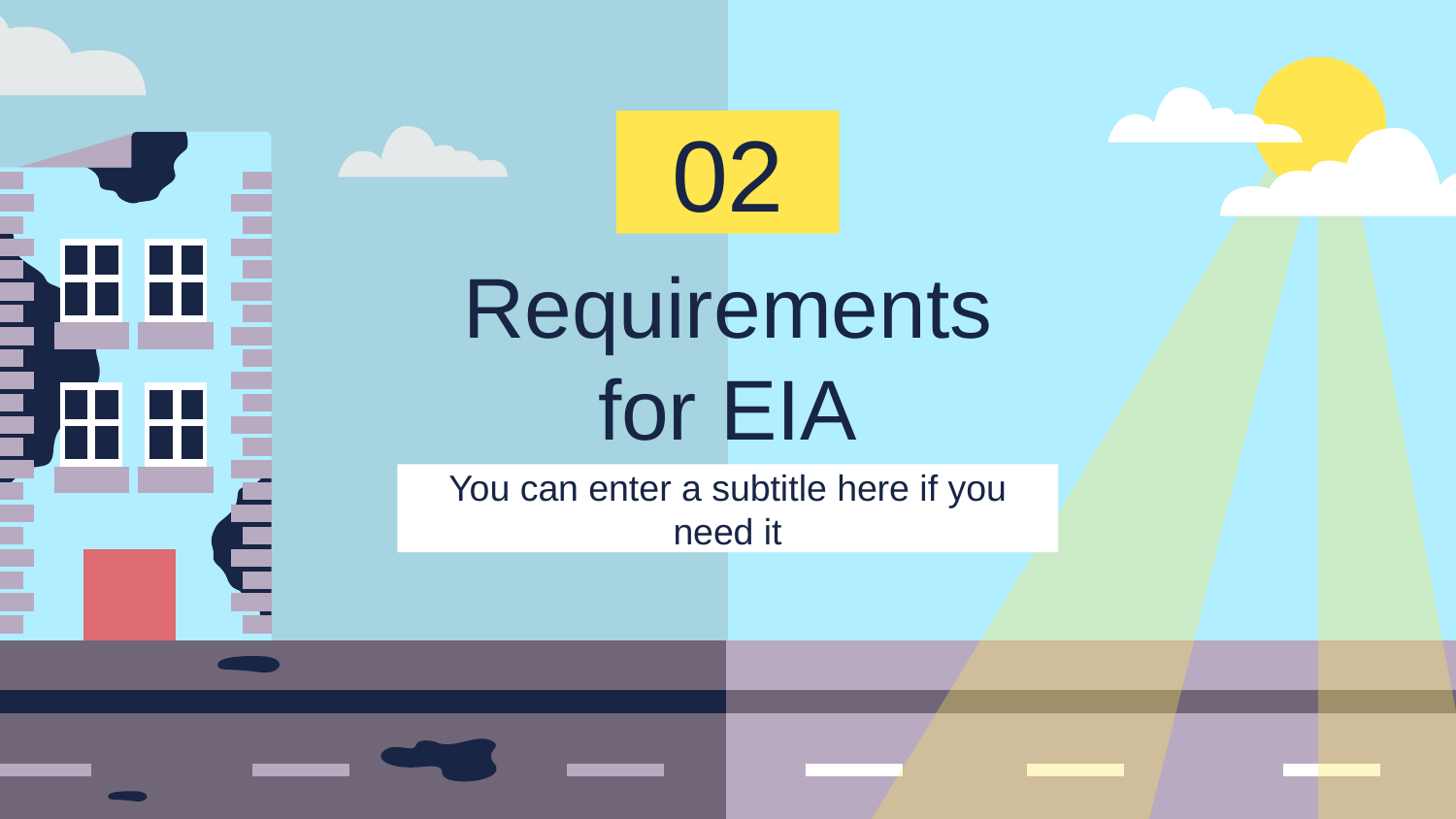

02

# Requirements for EIA
You can enter a subtitle here if you need it